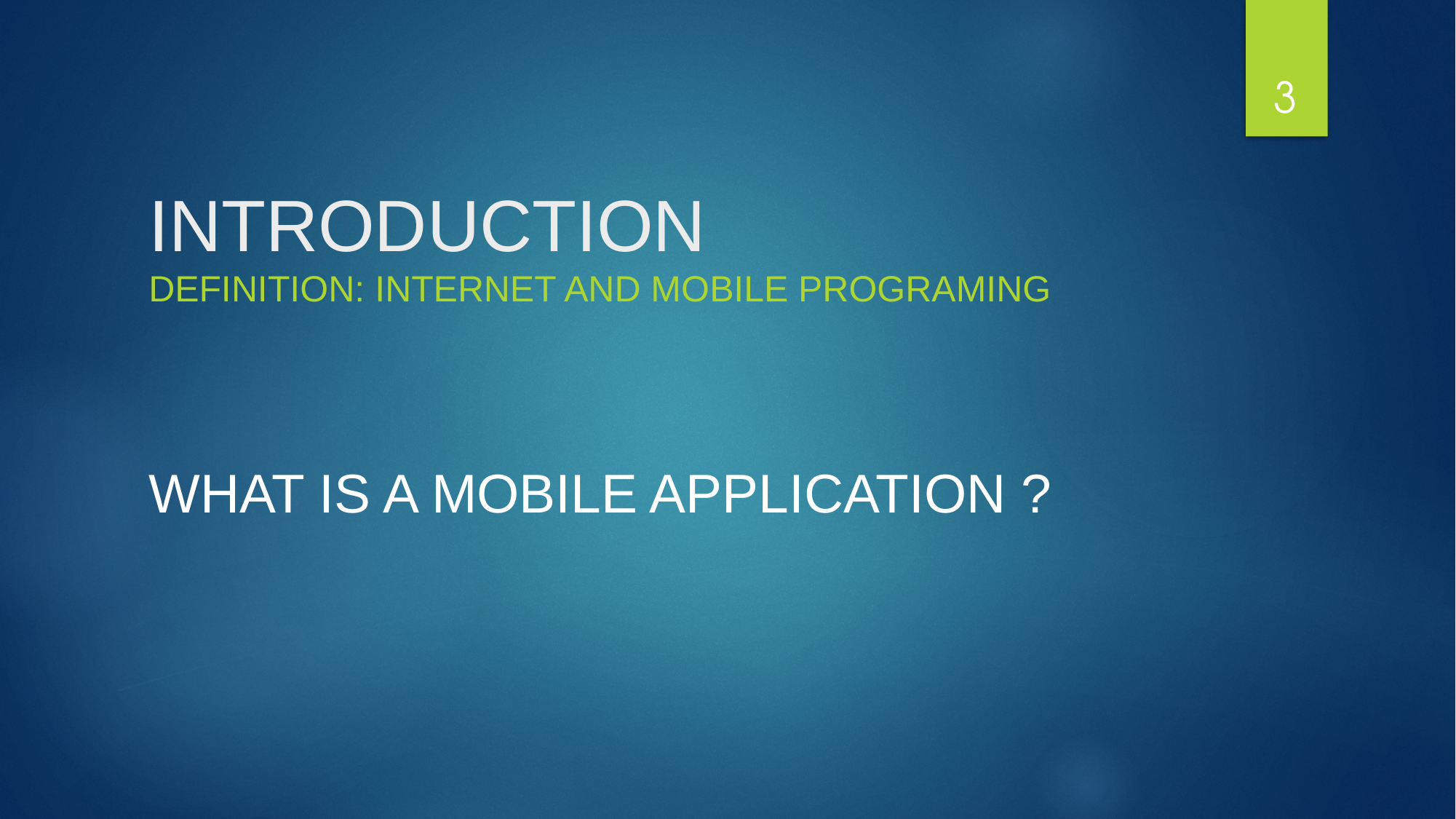

3
# INTRODUCTION DEFINITION: INTERNET AND MOBILE PROGRAMING
WHAT IS A MOBILE APPLICATION ?